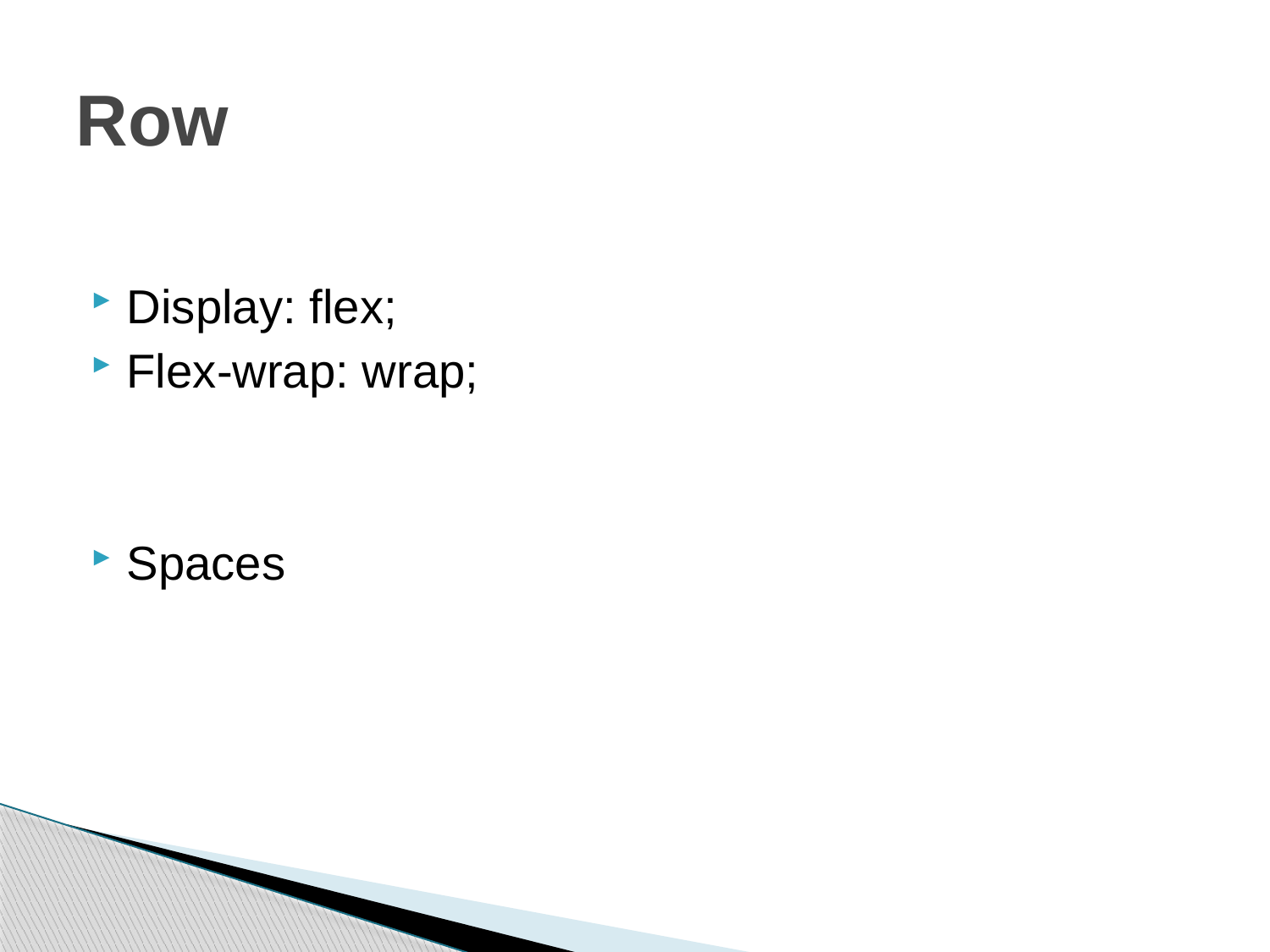

# Row

Display: flex;
Flex-wrap: wrap;

Spaces